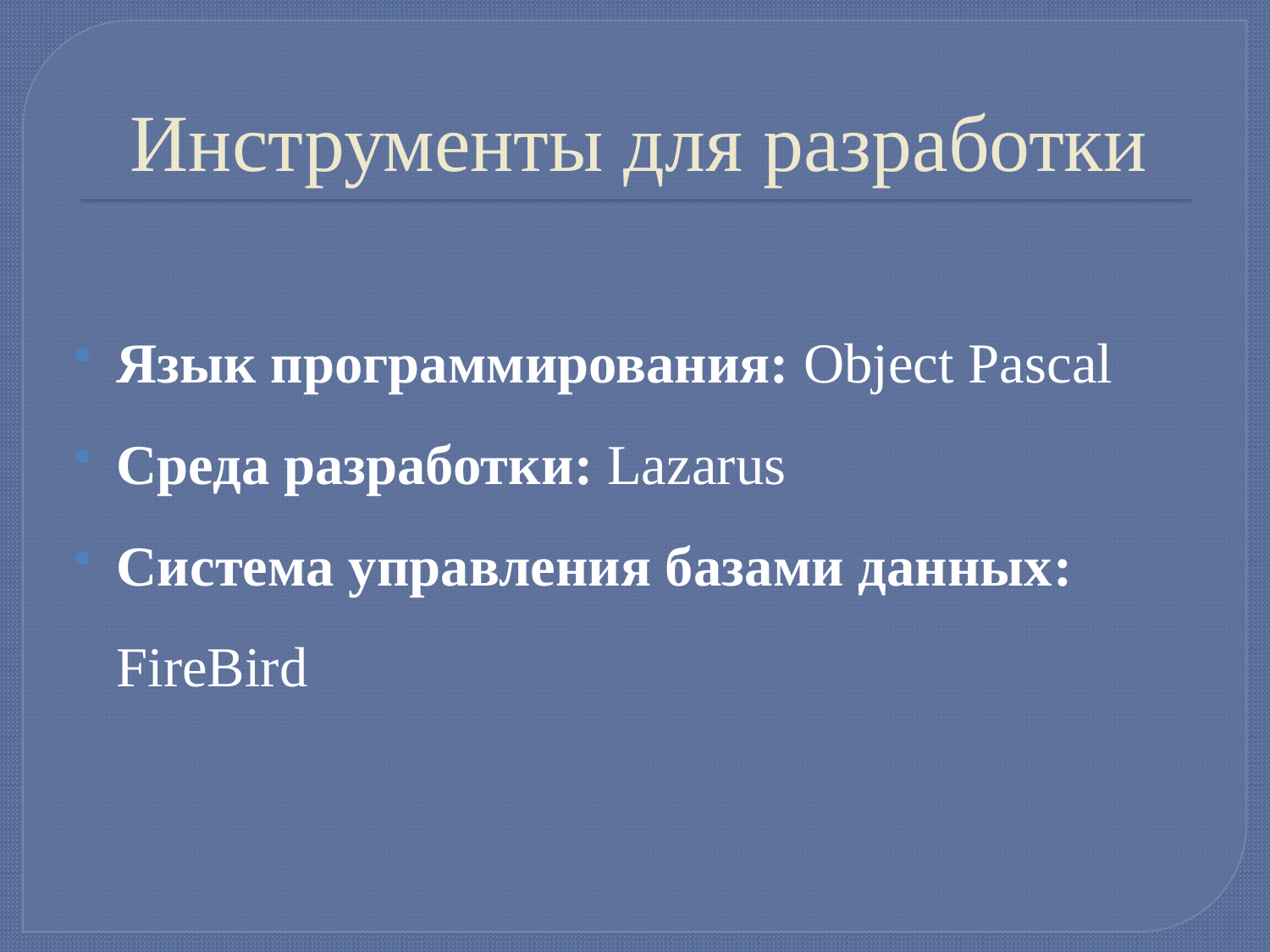

# Инструменты для разработки
Язык программирования: Object Pascal
Среда разработки: Lazarus
Система управления базами данных: FireBird